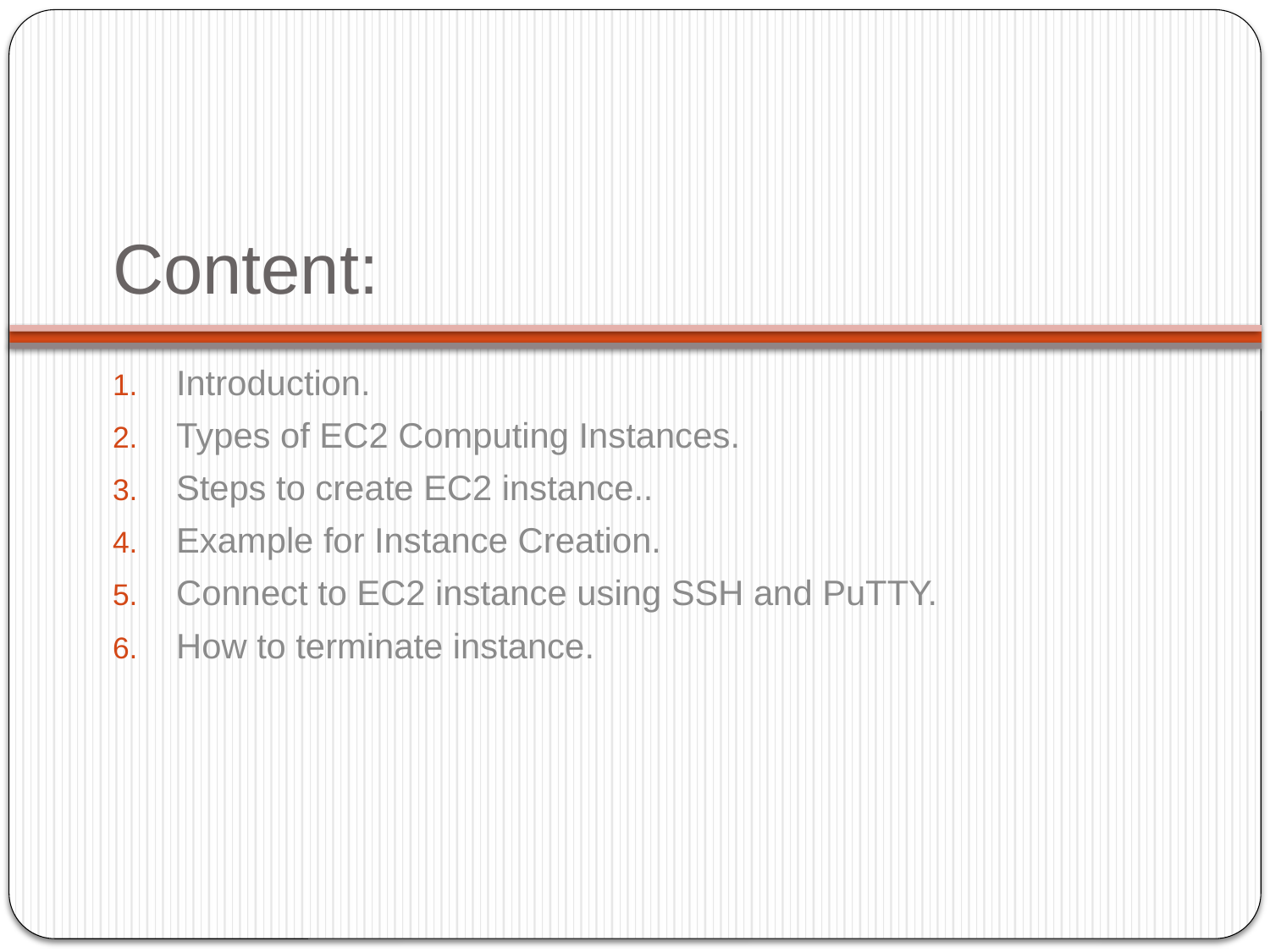

# Content:
Introduction.
Types of EC2 Computing Instances.
Steps to create EC2 instance..
Example for Instance Creation.
Connect to EC2 instance using SSH and PuTTY.
How to terminate instance.